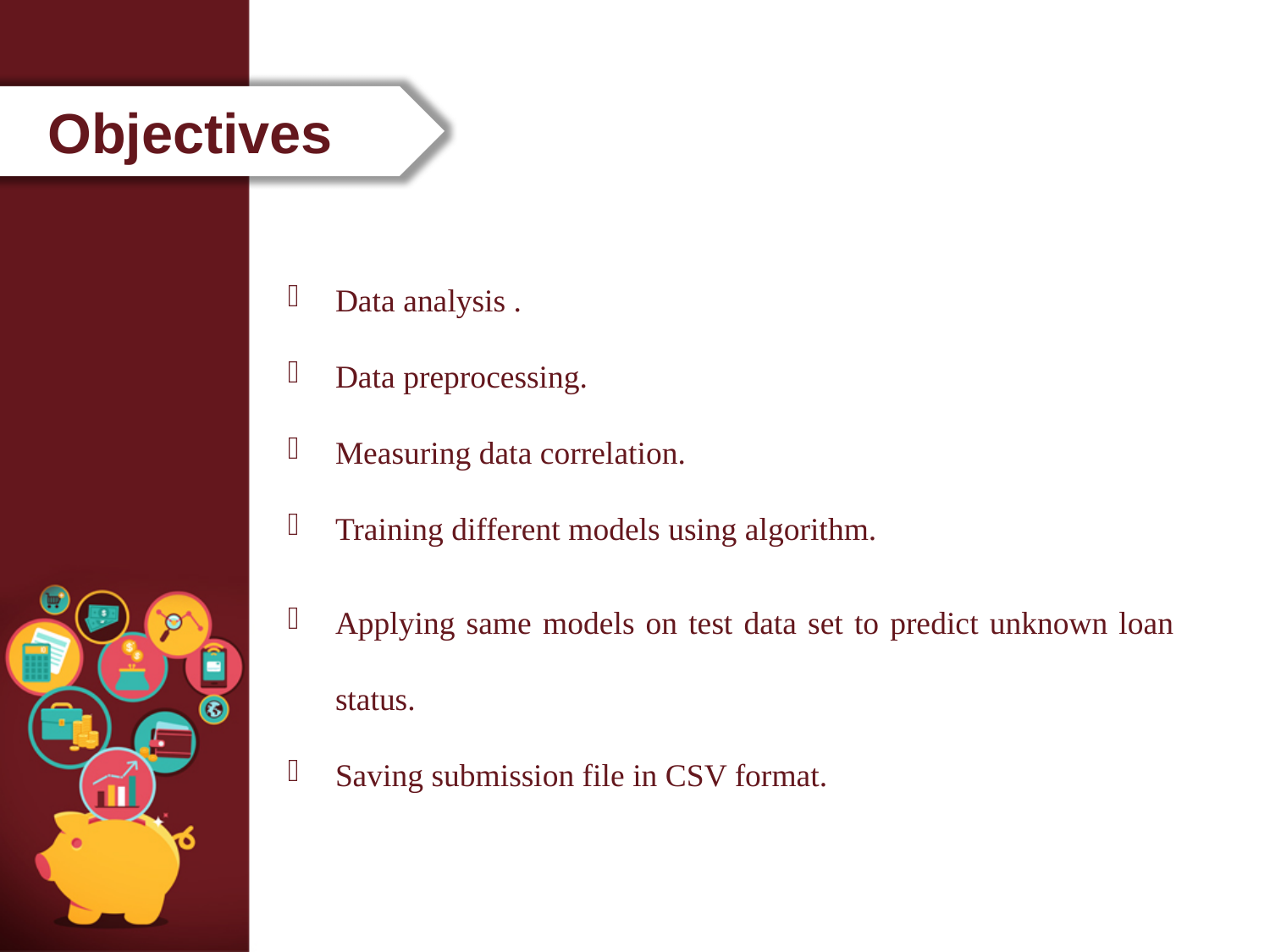

# Objectives

Data analysis .
Data preprocessing.
Measuring data correlation.
Training different models using algorithm.
Applying same models on test data set to predict unknown loan status.
Saving submission file in CSV format.